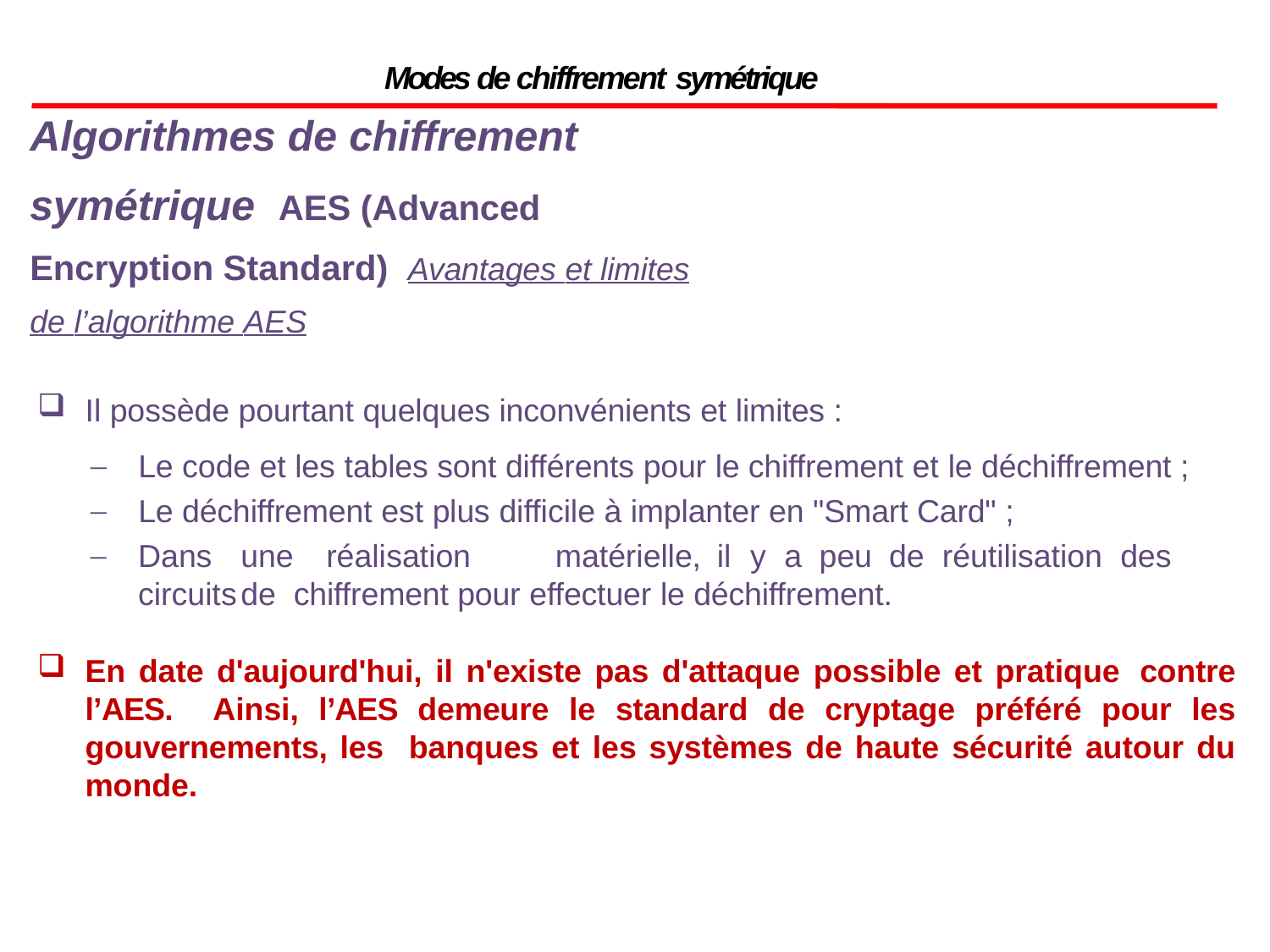

Modes de chiffrement symétrique
Algorithmes de chiffrement symétrique  AES (Advanced Encryption Standard)  Avantages et limites de l’algorithme AES

Il possède pourtant quelques inconvénients et limites :
Le code et les tables sont différents pour le chiffrement et le déchiffrement ;
Le déchiffrement est plus difficile à implanter en "Smart Card" ;
Dans	une	réalisation	matérielle,	il	y	a	peu	de	réutilisation	des	circuits	de  chiffrement pour effectuer le déchiffrement.

En date d'aujourd'hui, il n'existe pas d'attaque possible et pratique contre l’AES.  Ainsi, l’AES demeure le standard de cryptage préféré pour les gouvernements, les  banques et les systèmes de haute sécurité autour du monde.